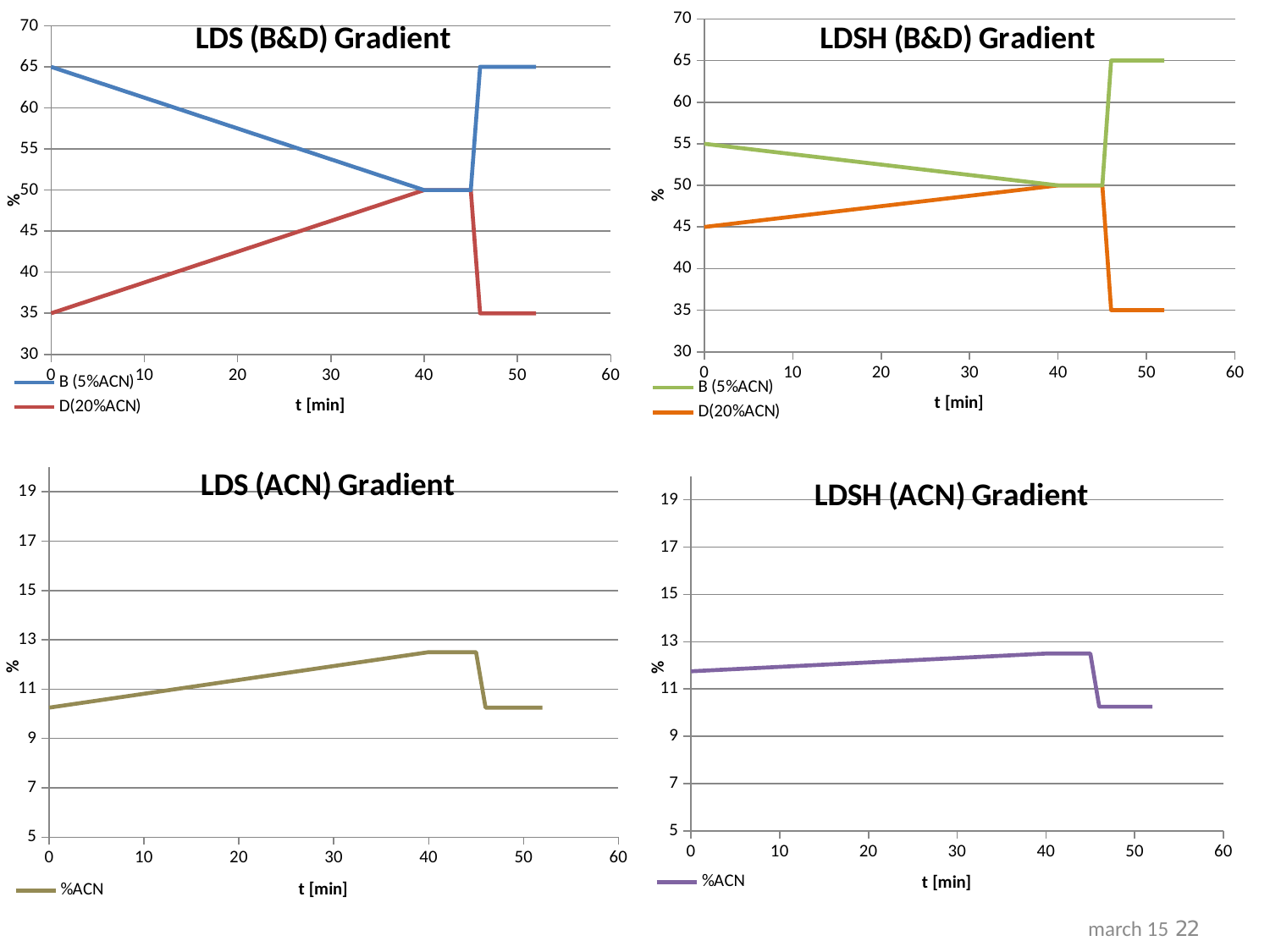

### Chart: LDS (B&D) Gradient

| Category |  |  |
|---|---|---|

### Chart: LDSH (B&D) Gradient

| Category |  |  |
|---|---|---|

### Chart: LDS (ACN) Gradient

| Category |  |
|---|---|

### Chart: LDSH (ACN) Gradient

| Category |  |
|---|---|
22 march 15